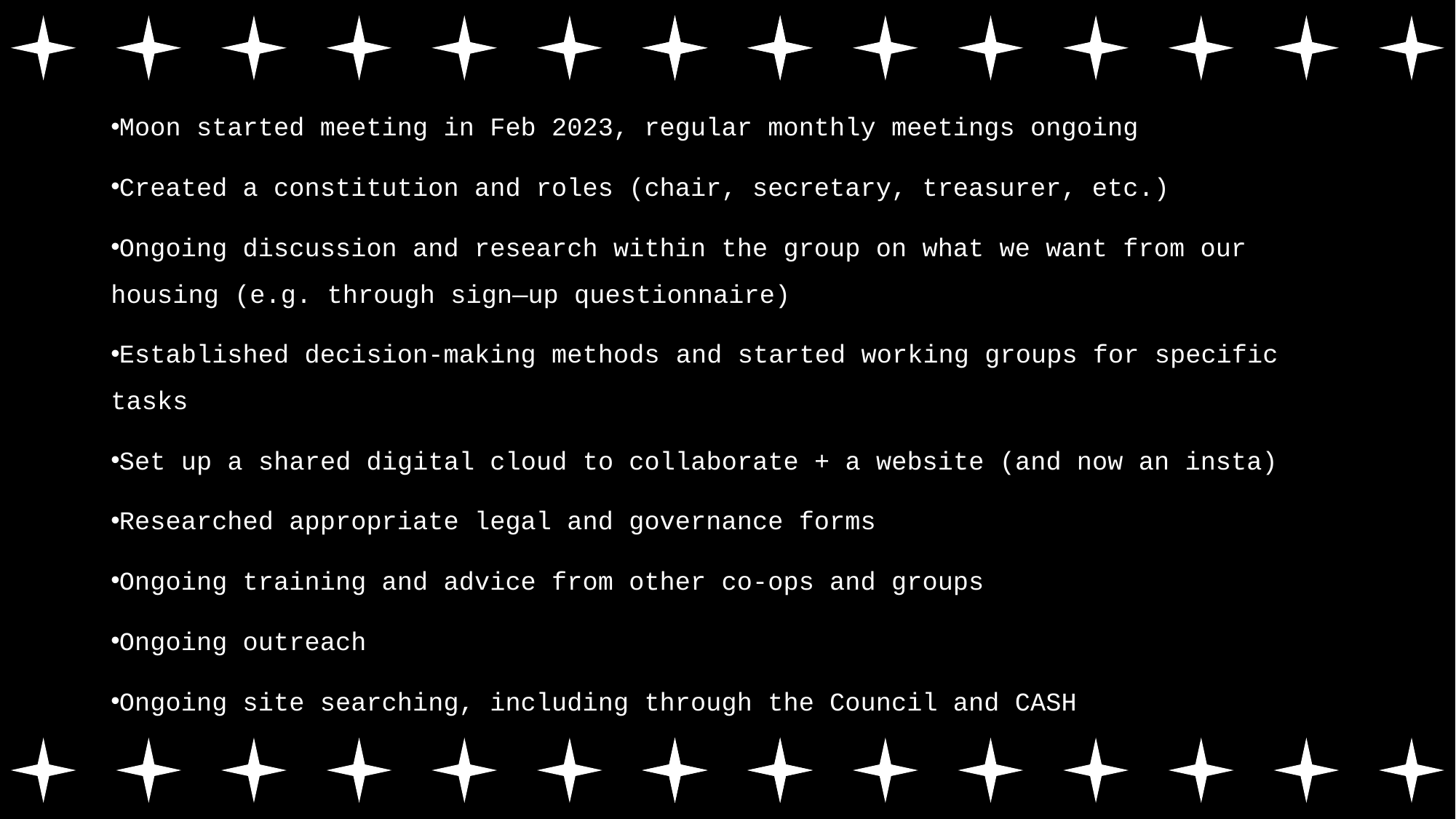

Moon started meeting in Feb 2023, regular monthly meetings ongoing
Created a constitution and roles (chair, secretary, treasurer, etc.)
Ongoing discussion and research within the group on what we want from our housing (e.g. through sign—up questionnaire)
Established decision-making methods and started working groups for specific tasks
Set up a shared digital cloud to collaborate + a website (and now an insta)
Researched appropriate legal and governance forms
Ongoing training and advice from other co-ops and groups
Ongoing outreach
Ongoing site searching, including through the Council and CASH